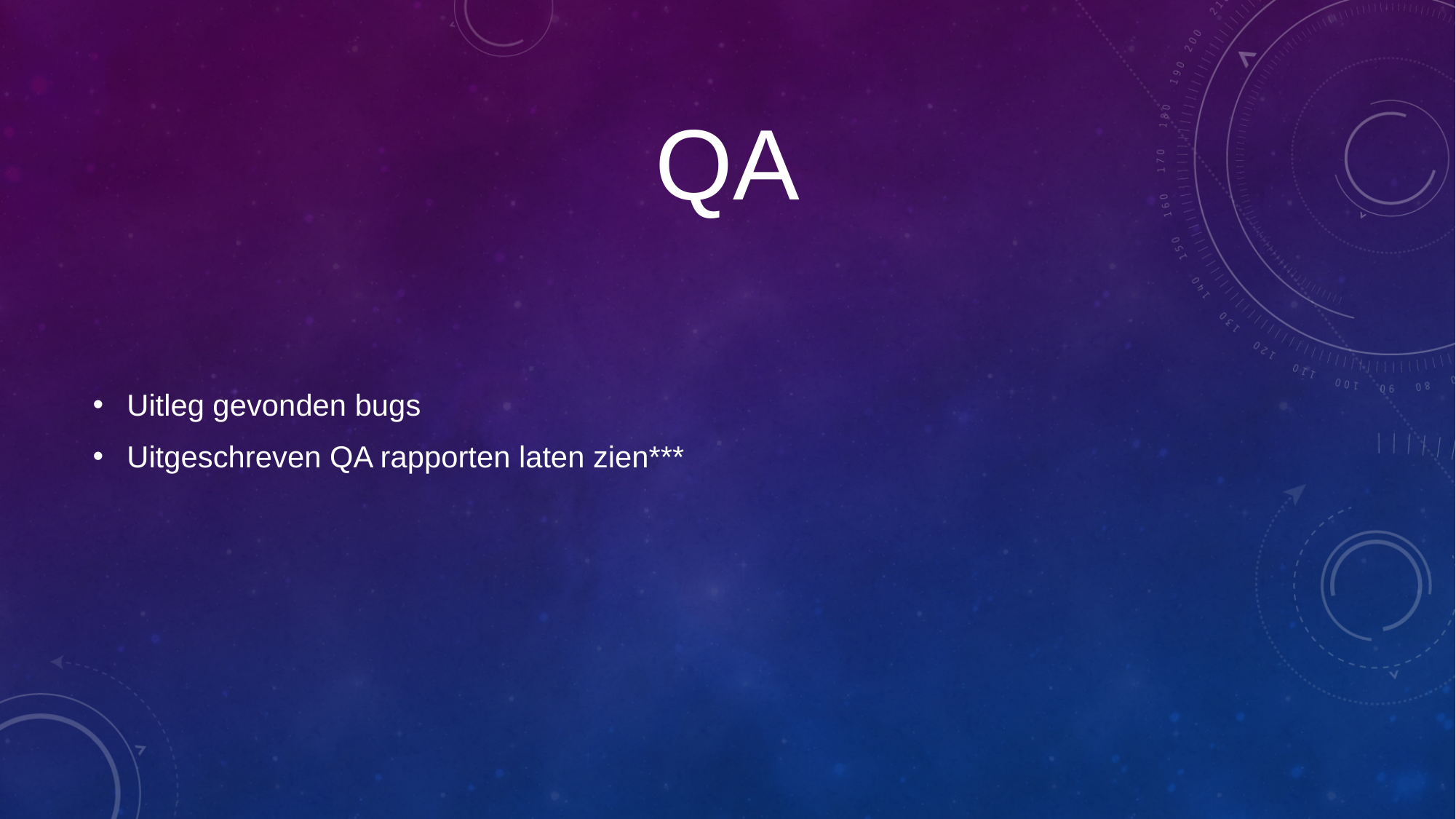

# QA
Uitleg gevonden bugs
Uitgeschreven QA rapporten laten zien***